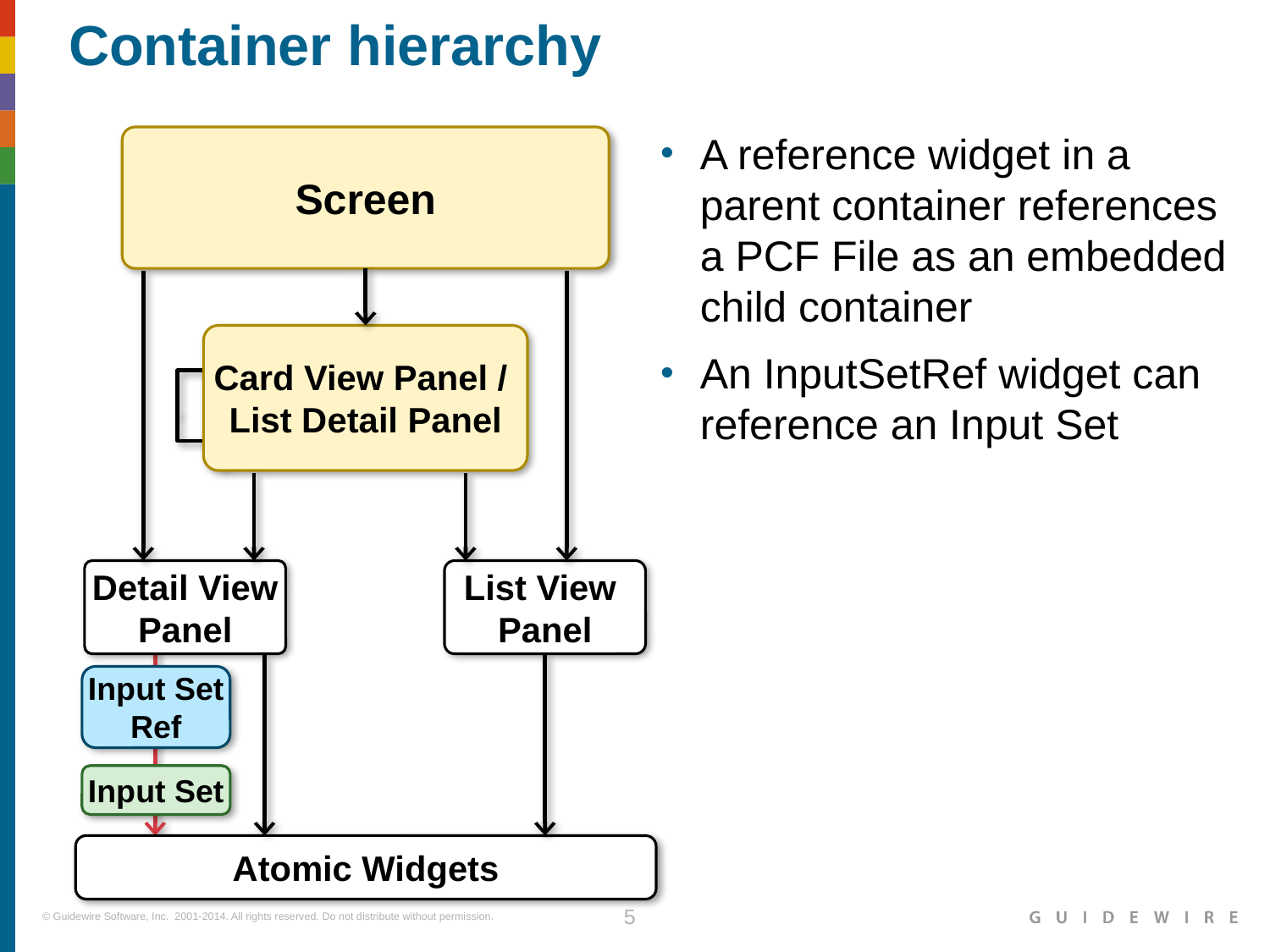

# Container hierarchy
Screen
A reference widget in a parent container references a PCF File as an embedded child container
An InputSetRef widget can reference an Input Set
Card View Panel /
List Detail Panel
Detail View
Panel
List View
Panel
 Input Set
Ref
Input Set
Atomic Widgets